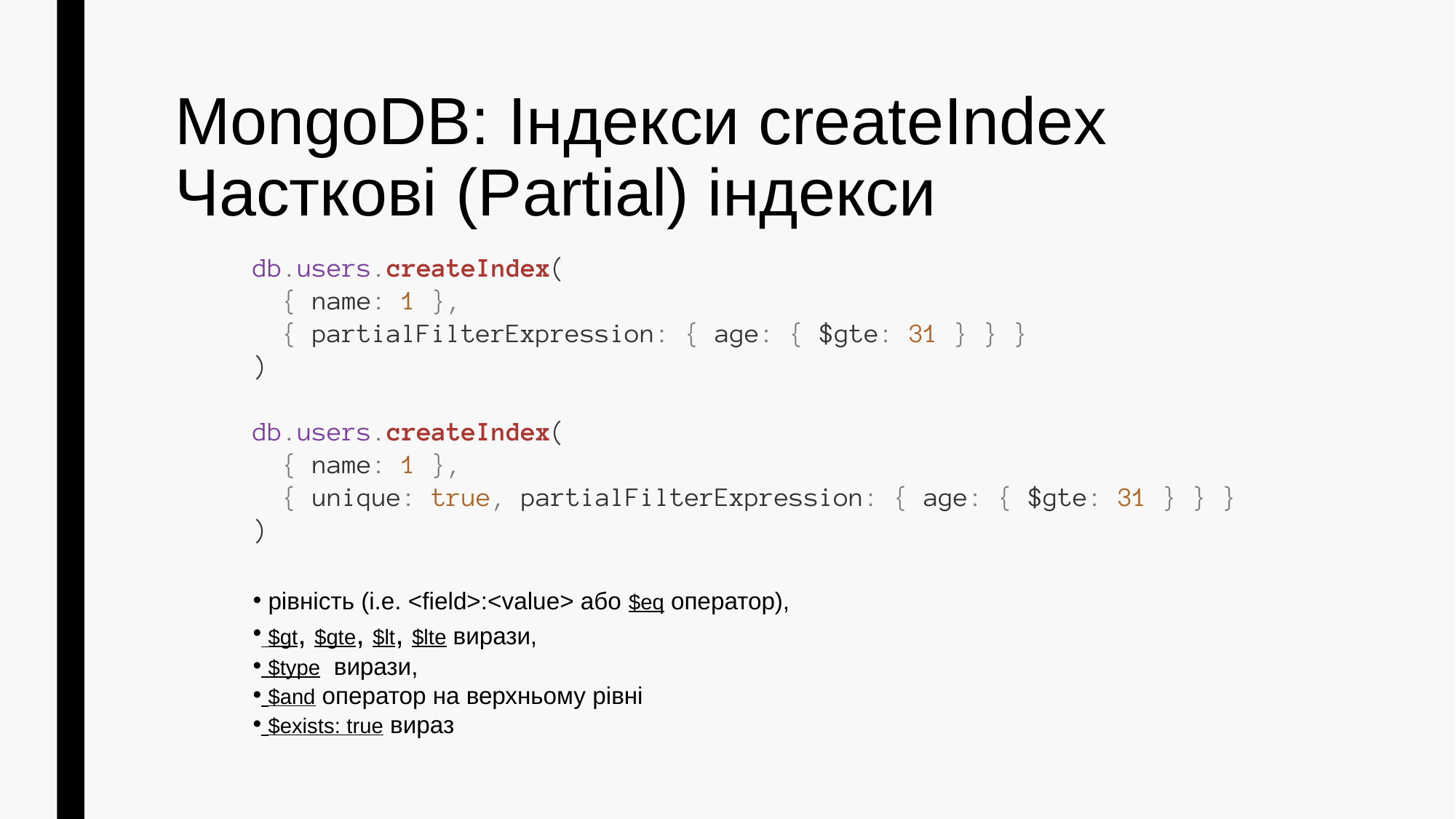

# MongoDB: Індекси createIndex Часткові (Partial) індекси
db.users.createIndex(
  { name: 1 },
  { partialFilterExpression: { age: { $gte: 31 } } }
)
db.users.createIndex(
  { name: 1 },
  { unique: true, partialFilterExpression: { age: { $gte: 31 } } }
)

 рівність (i.e. <field>:<value> або $eq оператор),
 $gt, $gte, $lt, $lte вирази,
 $type  вирази,
 $and оператор на верхньому рівні
 $exists: true вираз